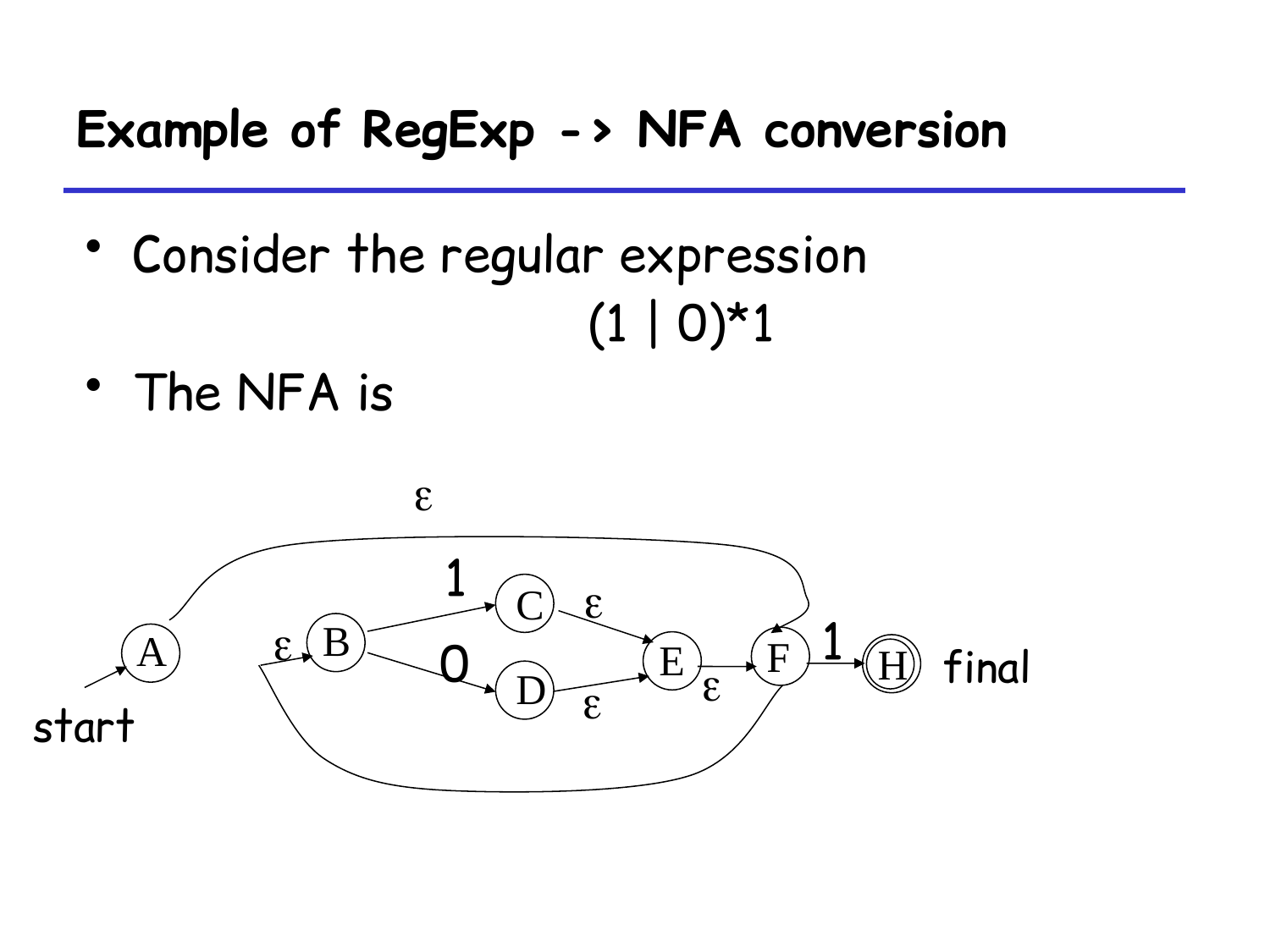

# Example of RegExp -> NFA conversion
Consider the regular expression
(1 | 0)*1
The NFA is
ε

1
C

ε

E

ε

1

ε
B

A

F

0

D

H

final

ε

start
19